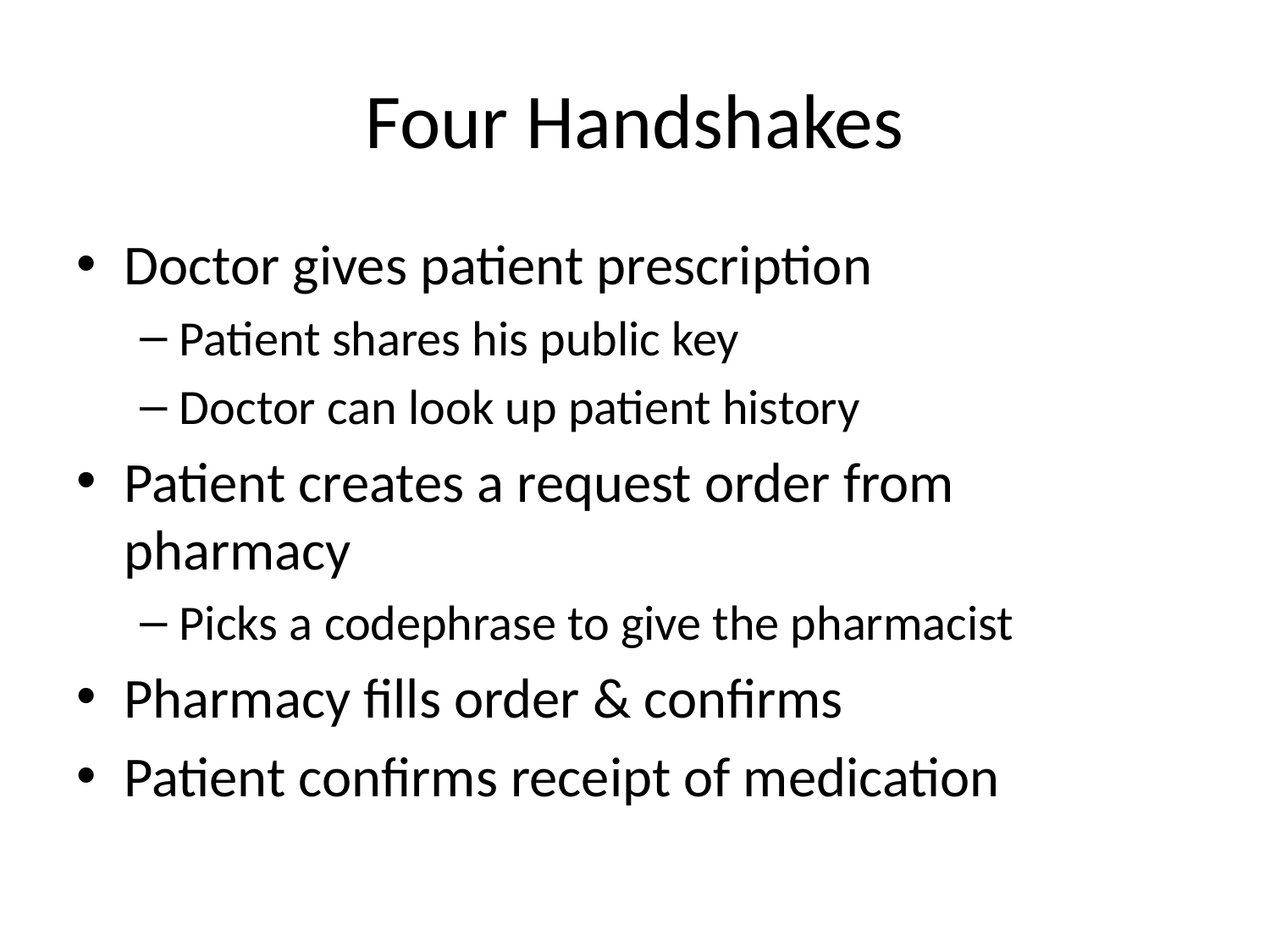

# Four Handshakes
Doctor gives patient prescription
Patient shares his public key
Doctor can look up patient history
Patient creates a request order from pharmacy
Picks a codephrase to give the pharmacist
Pharmacy fills order & confirms
Patient confirms receipt of medication